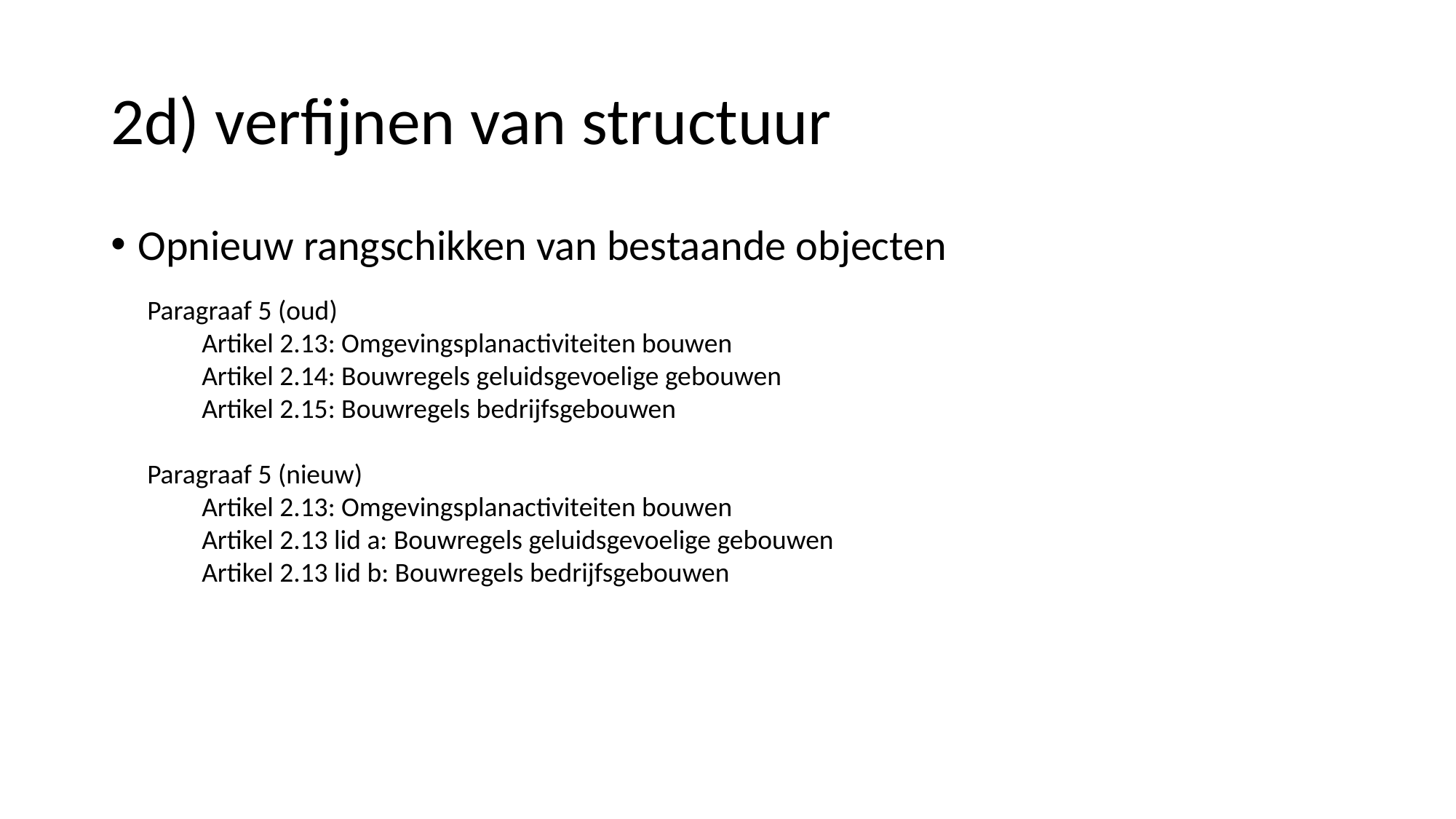

# 2d) verfijnen van structuur
Opnieuw rangschikken van bestaande objecten

Paragraaf 5 (oud)
Artikel 2.13: Omgevingsplanactiviteiten bouwen
Artikel 2.14: Bouwregels geluidsgevoelige gebouwen
Artikel 2.15: Bouwregels bedrijfsgebouwen

Paragraaf 5 (nieuw)
Artikel 2.13: Omgevingsplanactiviteiten bouwen
Artikel 2.13 lid a: Bouwregels geluidsgevoelige gebouwen
Artikel 2.13 lid b: Bouwregels bedrijfsgebouwen